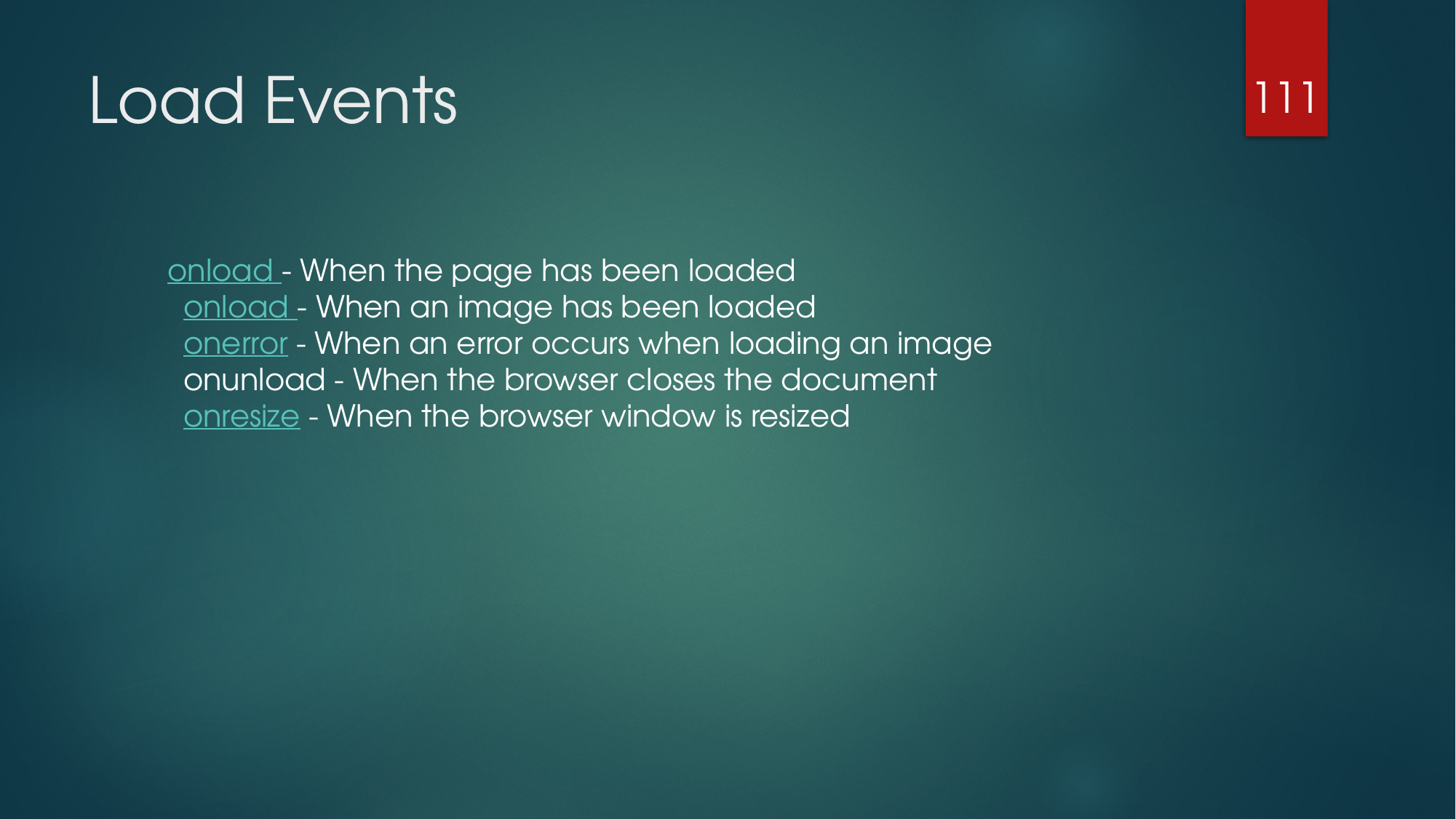

111
# Load Events
   onload - When the page has been loaded
onload - When an image has been loaded
onerror - When an error occurs when loading an image
onunload - When the browser closes the document
onresize - When the browser window is resized